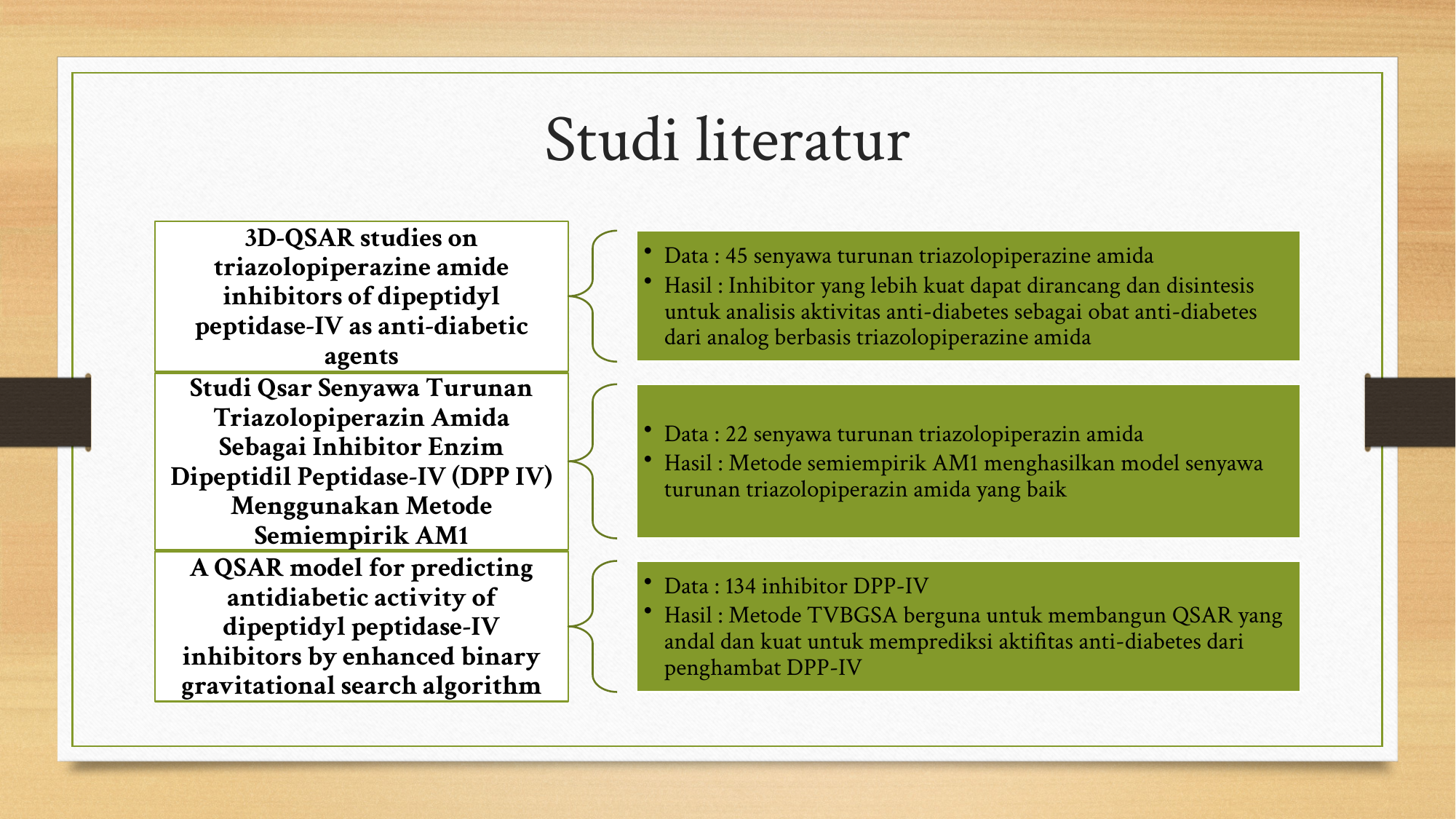

Studi literatur
3D-QSAR studies on triazolopiperazine amide inhibitors of dipeptidyl peptidase-IV as anti-diabetic agents
Data : 45 senyawa turunan triazolopiperazine amida
Hasil : Inhibitor yang lebih kuat dapat dirancang dan disintesis untuk analisis aktivitas anti-diabetes sebagai obat anti-diabetes dari analog berbasis triazolopiperazine amida
Studi Qsar Senyawa Turunan Triazolopiperazin Amida Sebagai Inhibitor Enzim Dipeptidil Peptidase-IV (DPP IV) Menggunakan Metode Semiempirik AM1
Data : 22 senyawa turunan triazolopiperazin amida
Hasil : Metode semiempirik AM1 menghasilkan model senyawa turunan triazolopiperazin amida yang baik
A QSAR model for predicting antidiabetic activity of dipeptidyl peptidase-IV inhibitors by enhanced binary gravitational search algorithm
Data : 134 inhibitor DPP-IV
Hasil : Metode TVBGSA berguna untuk membangun QSAR yang andal dan kuat untuk memprediksi aktifitas anti-diabetes dari penghambat DPP-IV